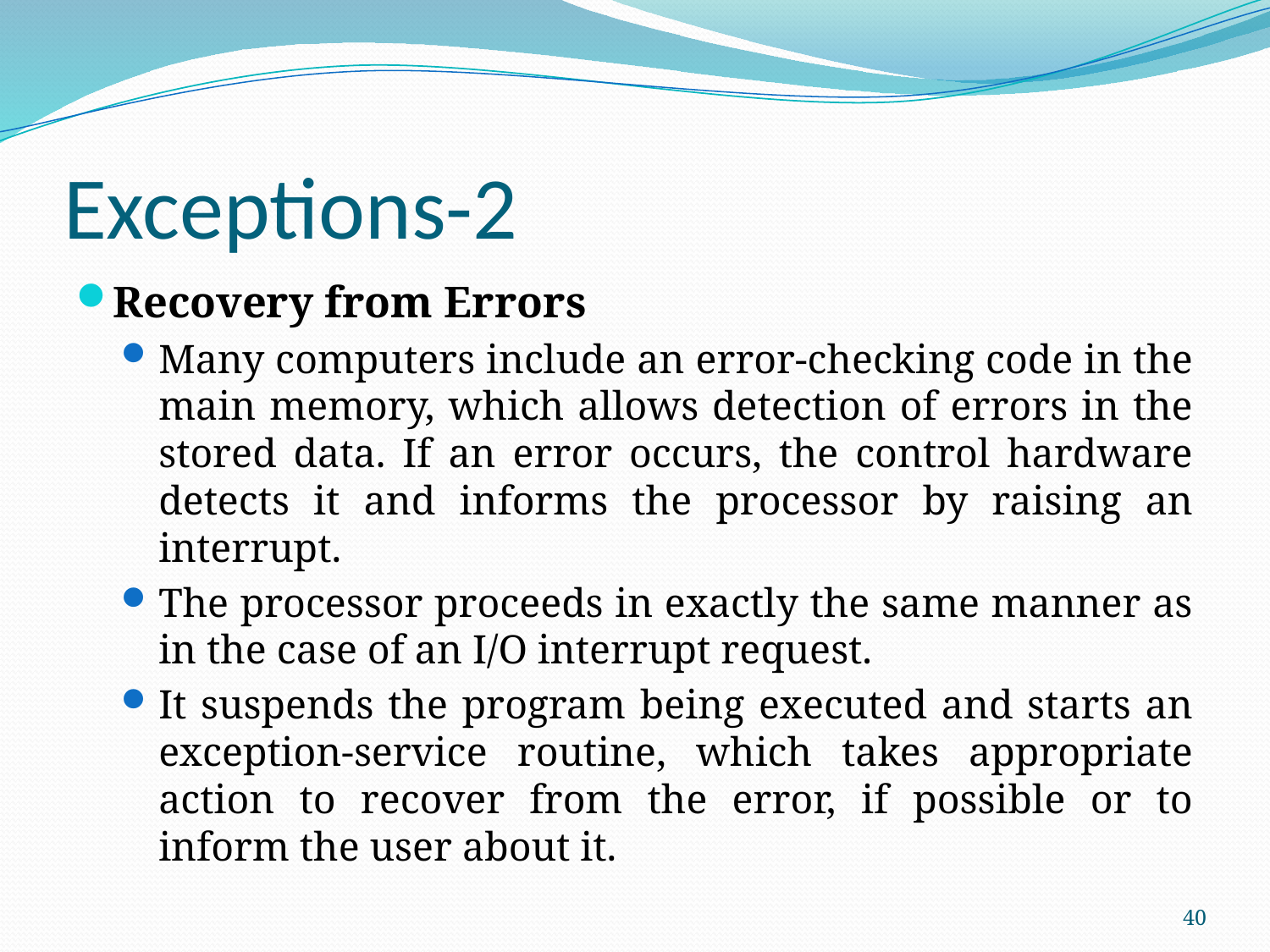

# Exceptions-2
Recovery from Errors
Many computers include an error-checking code in the main memory, which allows detection of errors in the stored data. If an error occurs, the control hardware detects it and informs the processor by raising an interrupt.
The processor proceeds in exactly the same manner as in the case of an I/O interrupt request.
It suspends the program being executed and starts an exception-service routine, which takes appropriate action to recover from the error, if possible or to inform the user about it.
40